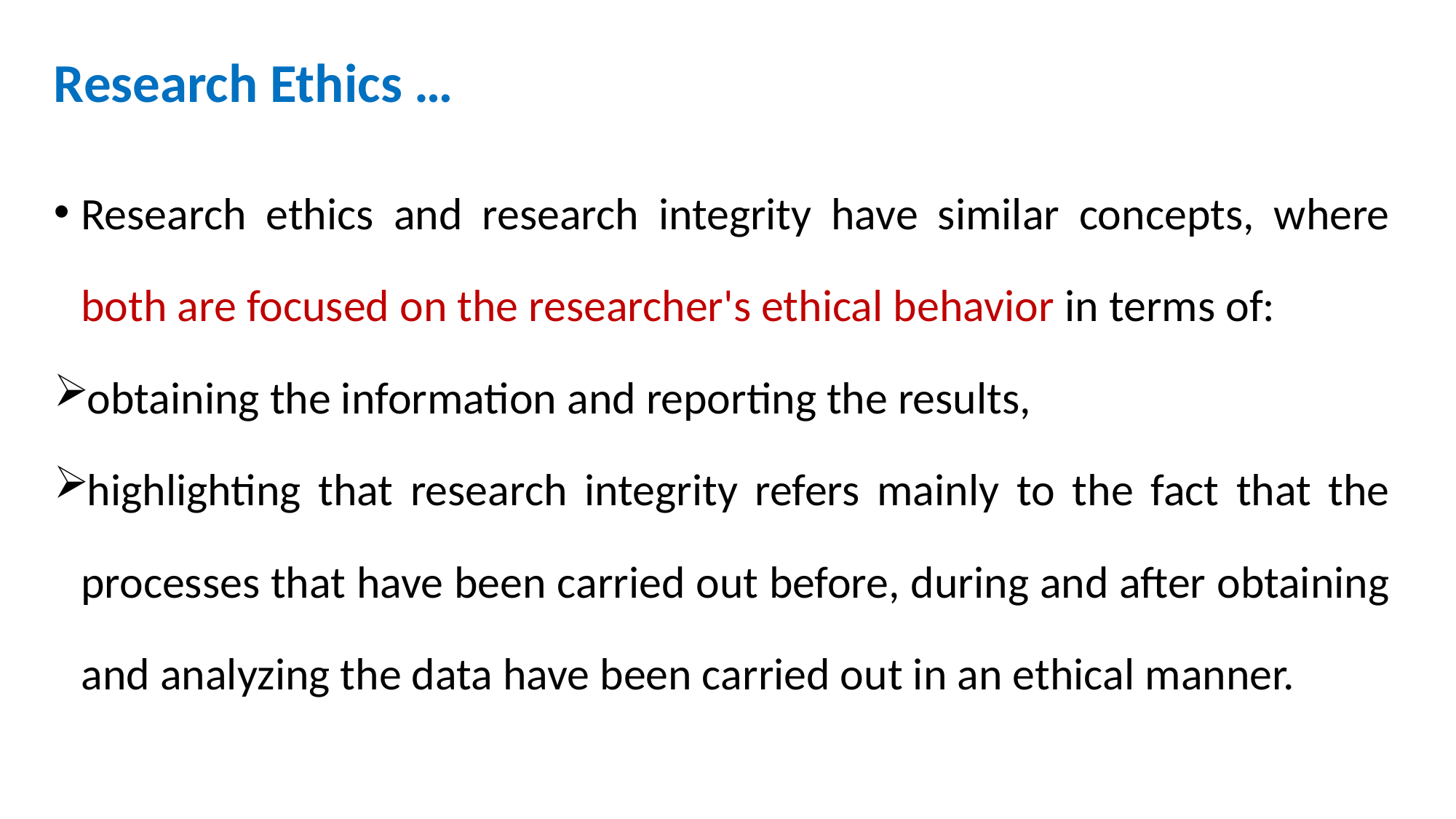

# Research Ethics …
Research ethics and research integrity have similar concepts, where both are focused on the researcher's ethical behavior in terms of:
obtaining the information and reporting the results,
highlighting that research integrity refers mainly to the fact that the processes that have been carried out before, during and after obtaining and analyzing the data have been carried out in an ethical manner.